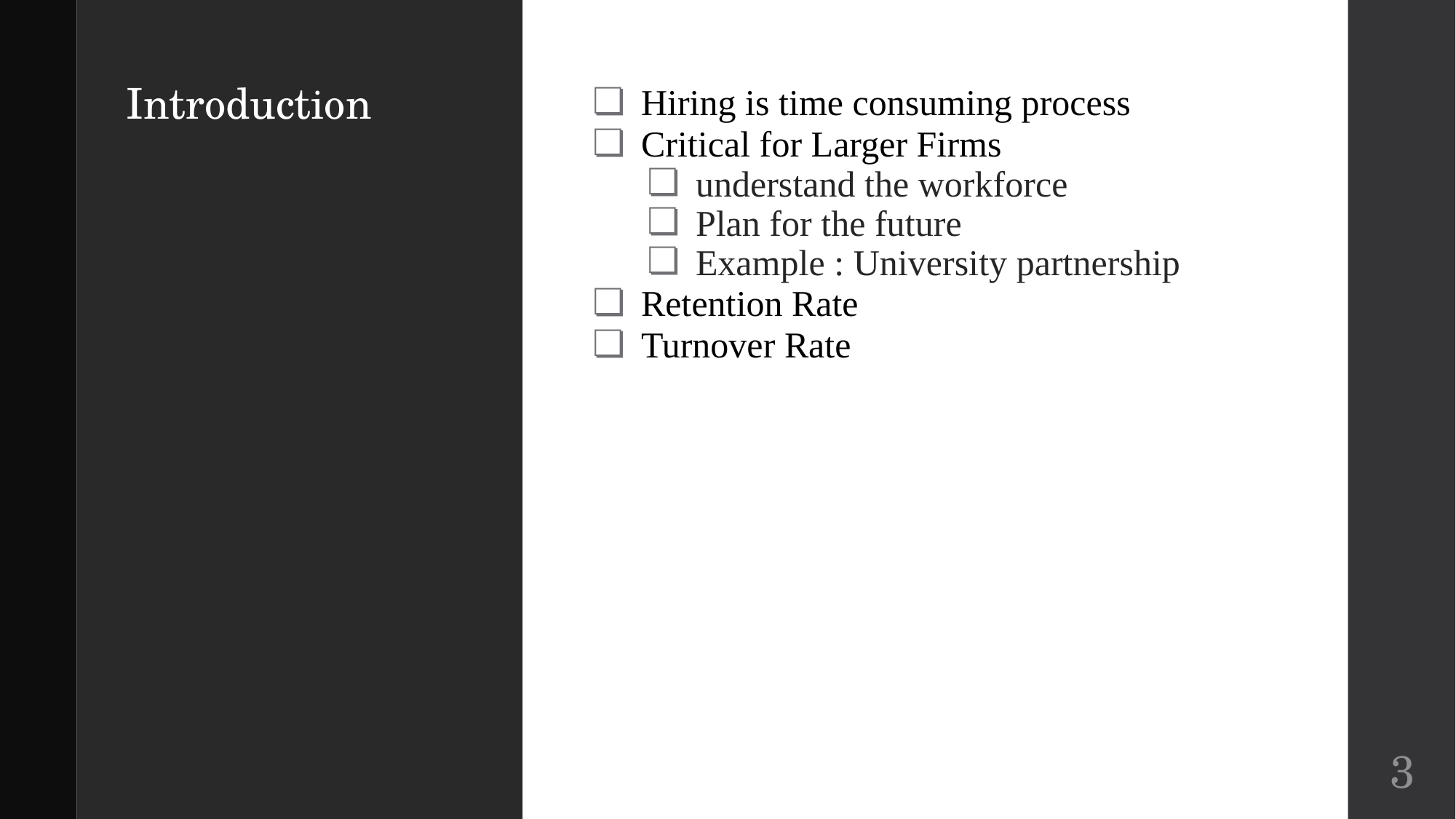

# Introduction
Hiring is time consuming process
Critical for Larger Firms
understand the workforce
Plan for the future
Example : University partnership
Retention Rate
Turnover Rate
3